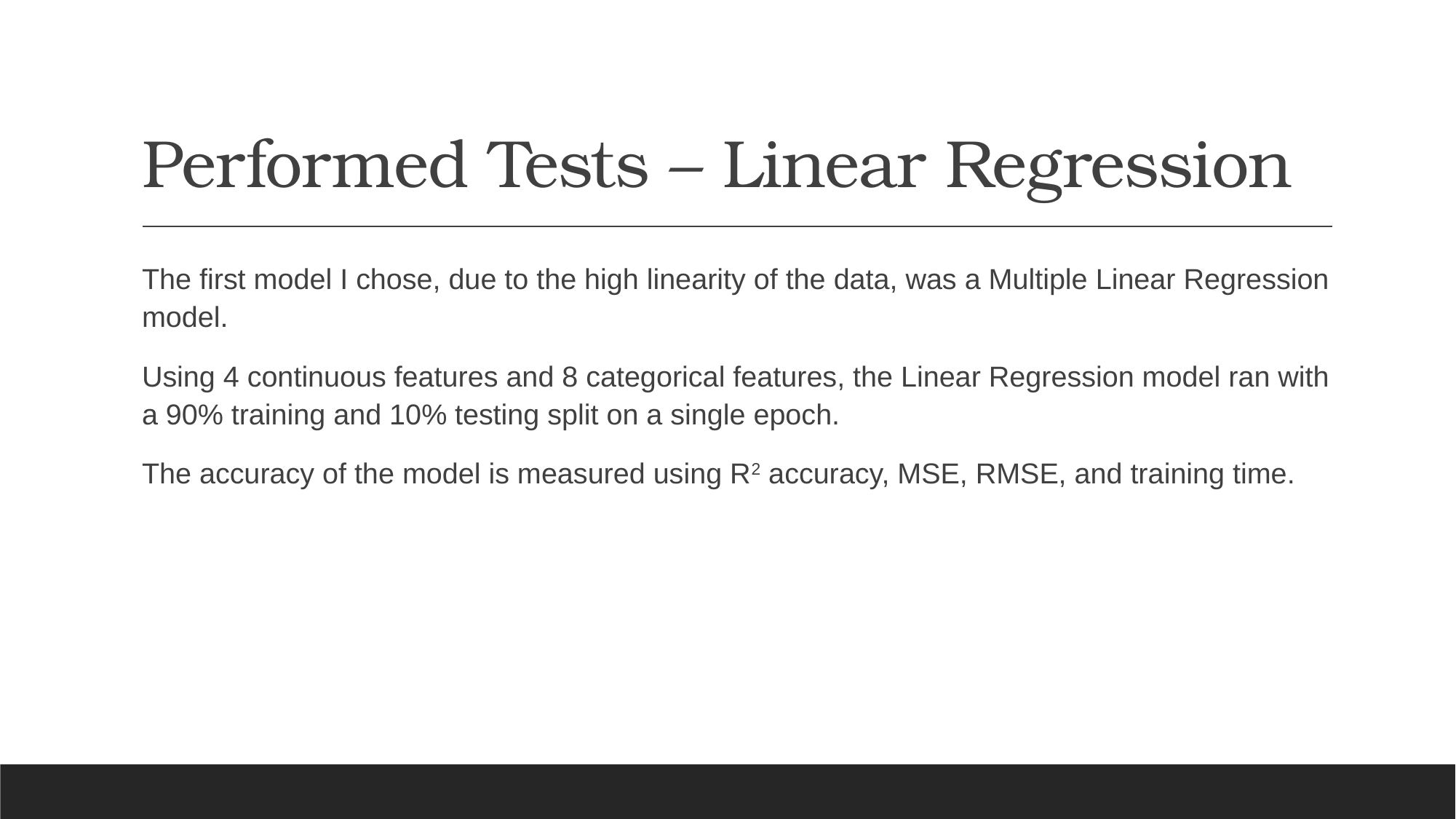

# Performed Tests – Linear Regression
The first model I chose, due to the high linearity of the data, was a Multiple Linear Regression model.
Using 4 continuous features and 8 categorical features, the Linear Regression model ran with a 90% training and 10% testing split on a single epoch.
The accuracy of the model is measured using R2 accuracy, MSE, RMSE, and training time.